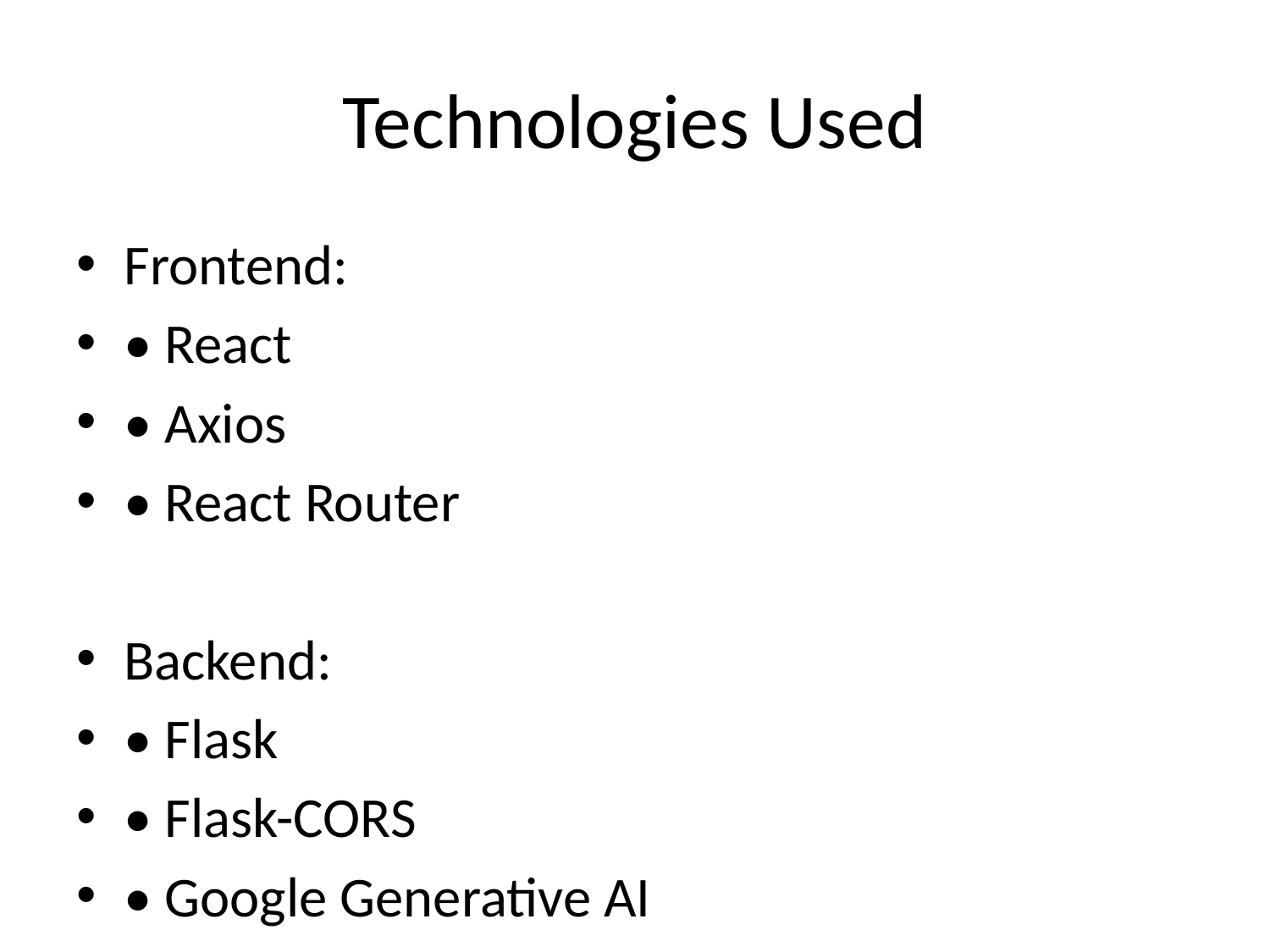

# Technologies Used
Frontend:
• React
• Axios
• React Router

Backend:
• Flask
• Flask-CORS
• Google Generative AI
• Python-Dotenv

Other:
• HTML/CSS
• JavaScript
• REST API